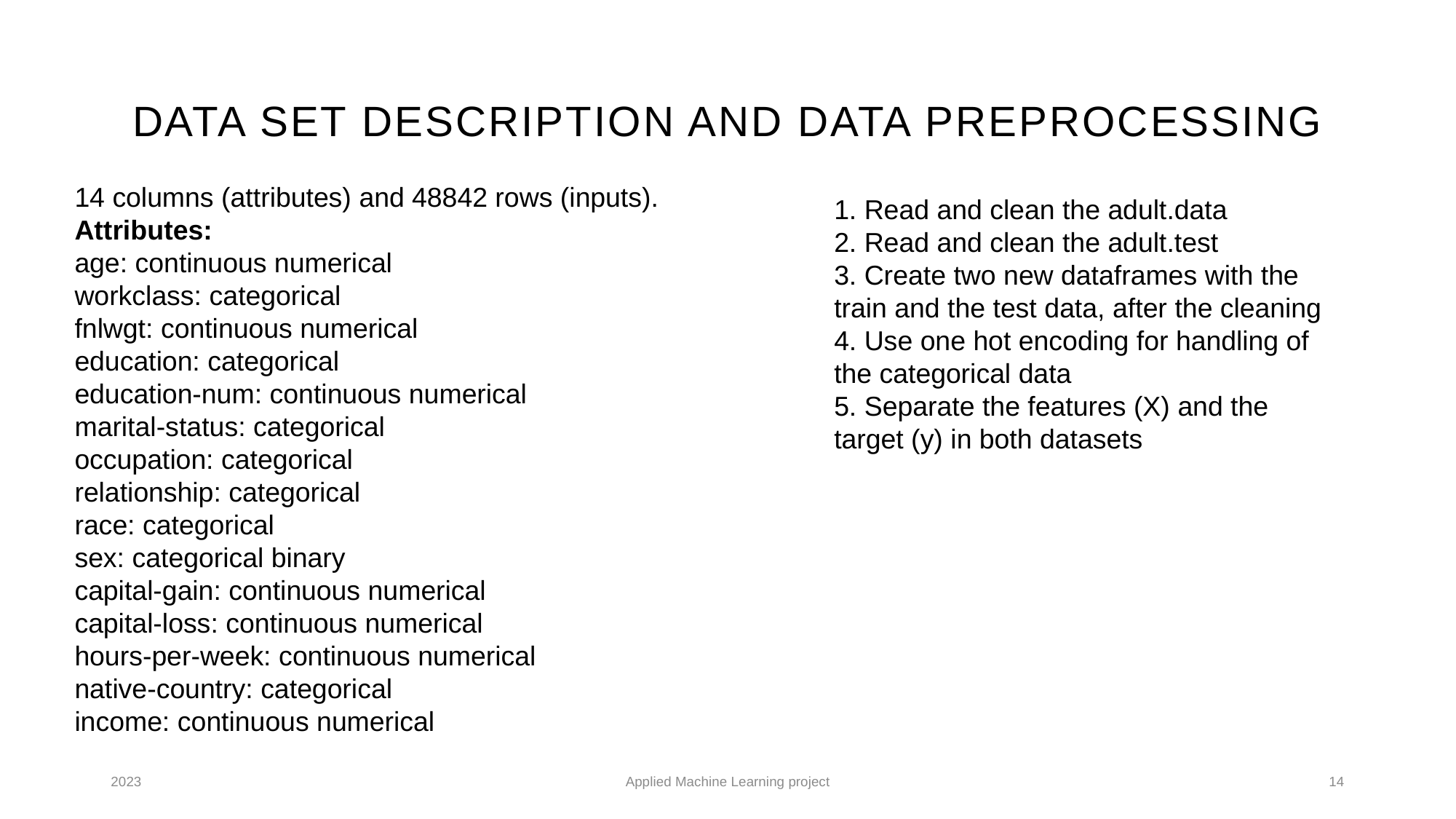

# Data set description and data preprocessing
14 columns (attributes) and 48842 rows (inputs).
Attributes:
age: continuous numerical
workclass: categorical
fnlwgt: continuous numerical
education: categorical
education-num: continuous numerical
marital-status: categorical
occupation: categorical
relationship: categorical
race: categorical
sex: categorical binary
capital-gain: continuous numerical
capital-loss: continuous numerical
hours-per-week: continuous numerical
native-country: categorical
income: continuous numerical
1. Read and clean the adult.data
2. Read and clean the adult.test
3. Create two new dataframes with the train and the test data, after the cleaning
4. Use one hot encoding for handling of the categorical data
5. Separate the features (X) and the target (y) in both datasets

2023
Applied Machine Learning project
14